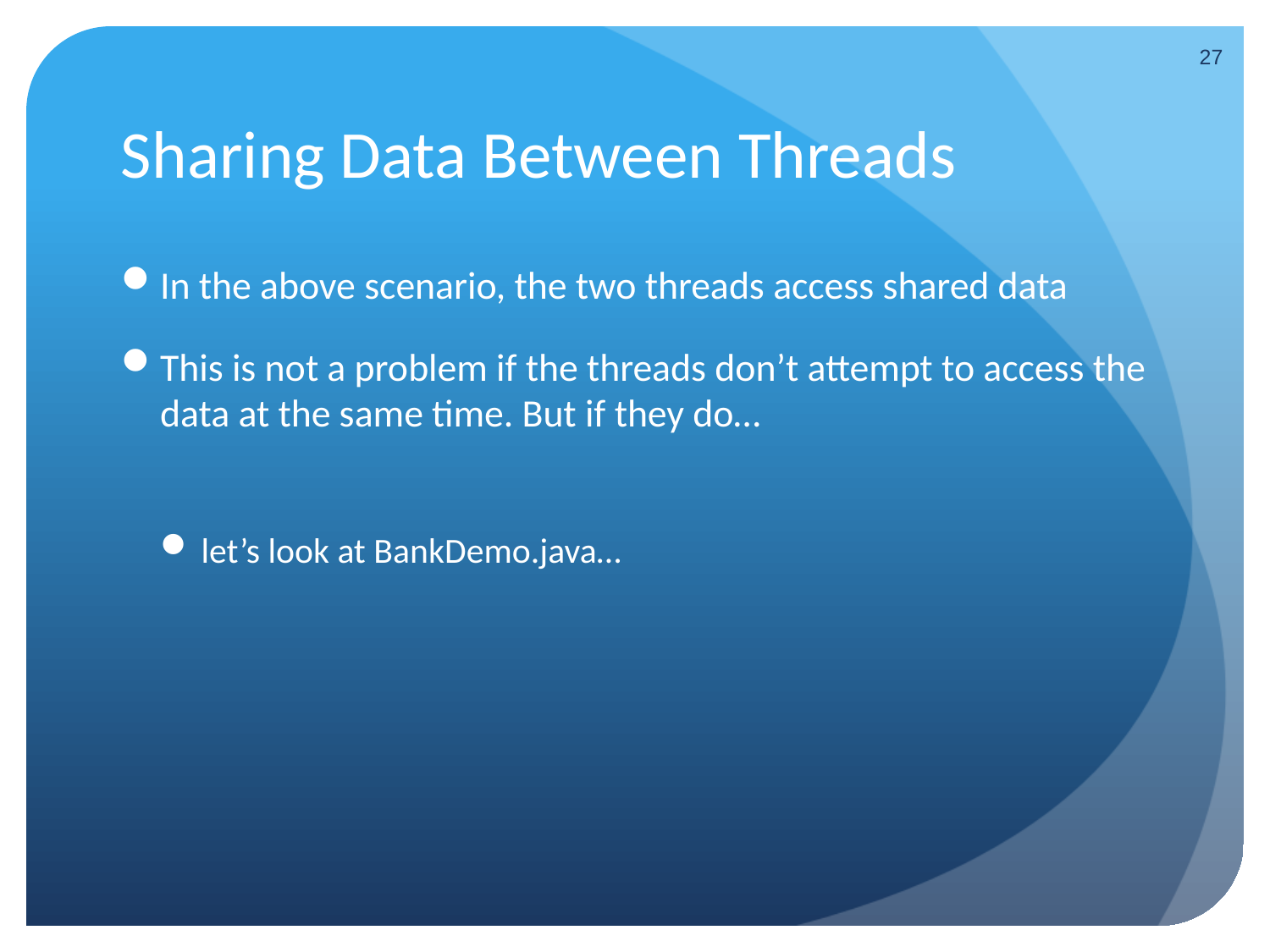

27
# Sharing Data Between Threads
In the above scenario, the two threads access shared data
This is not a problem if the threads don’t attempt to access the data at the same time. But if they do…

let’s look at BankDemo.java…